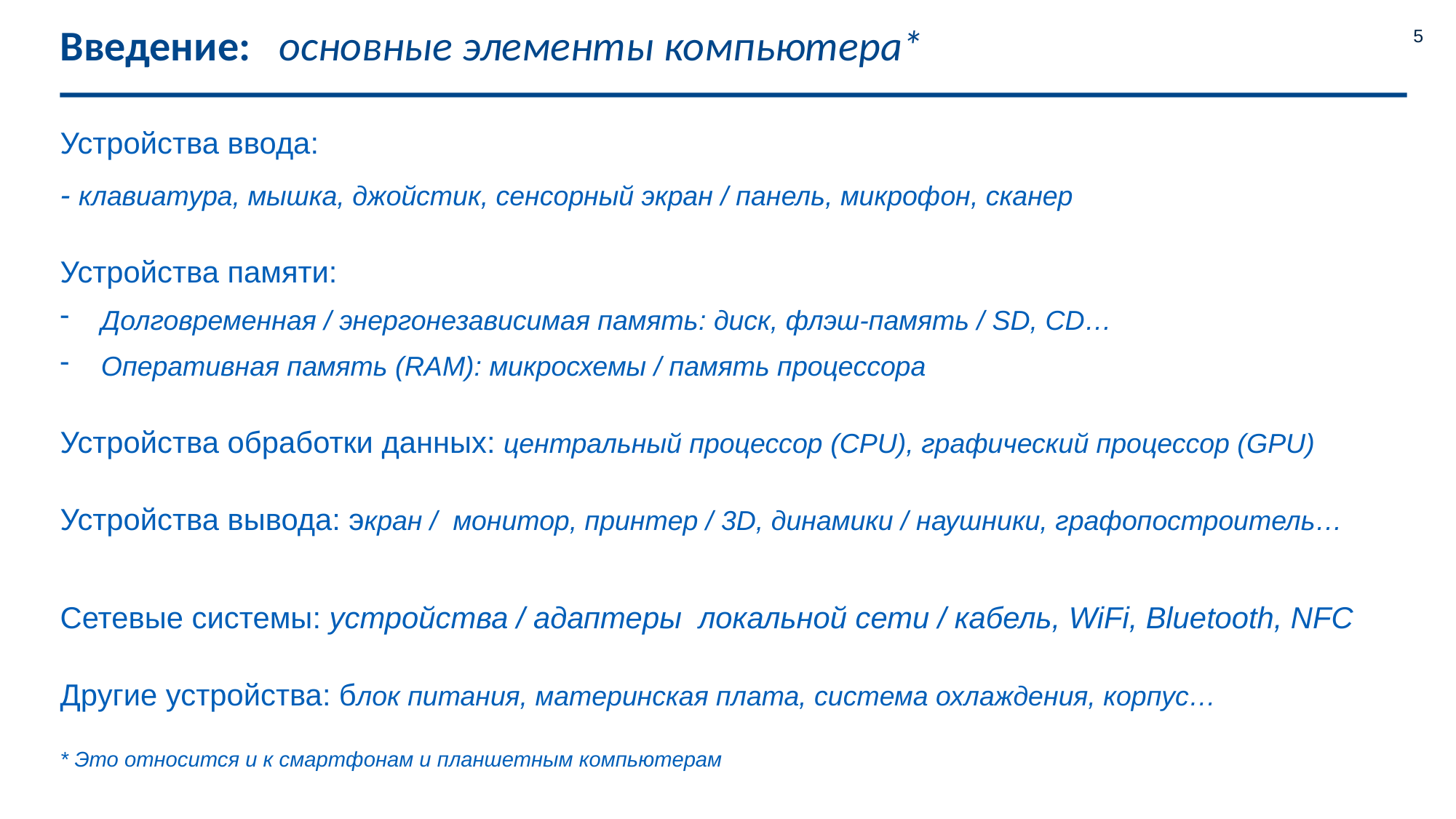

# Введение:   основные элементы компьютера*
5
Устройства ввода:
- клавиатура, мышка, джойстик, сенсорный экран / панель, микрофон, сканер

Устройства памяти:
Долговременная / энергонезависимая память: диск, флэш-память / SD, СD…
Оперативная память (RAM): микросхемы / память процессора

Устройства обработки данных: центральный процессор (CPU), графический процессор (GPU)

Устройства вывода: экран /  монитор, принтер / 3D, динамики / наушники, графопостроитель…

Сетевые системы: устройства / адаптеры  локальной сети / кабель, WiFi, Bluetooth, NFC

Другие устройства: блок питания, материнская плата, система охлаждения, корпус…

* Это относится и к смартфонам и планшетным компьютерам